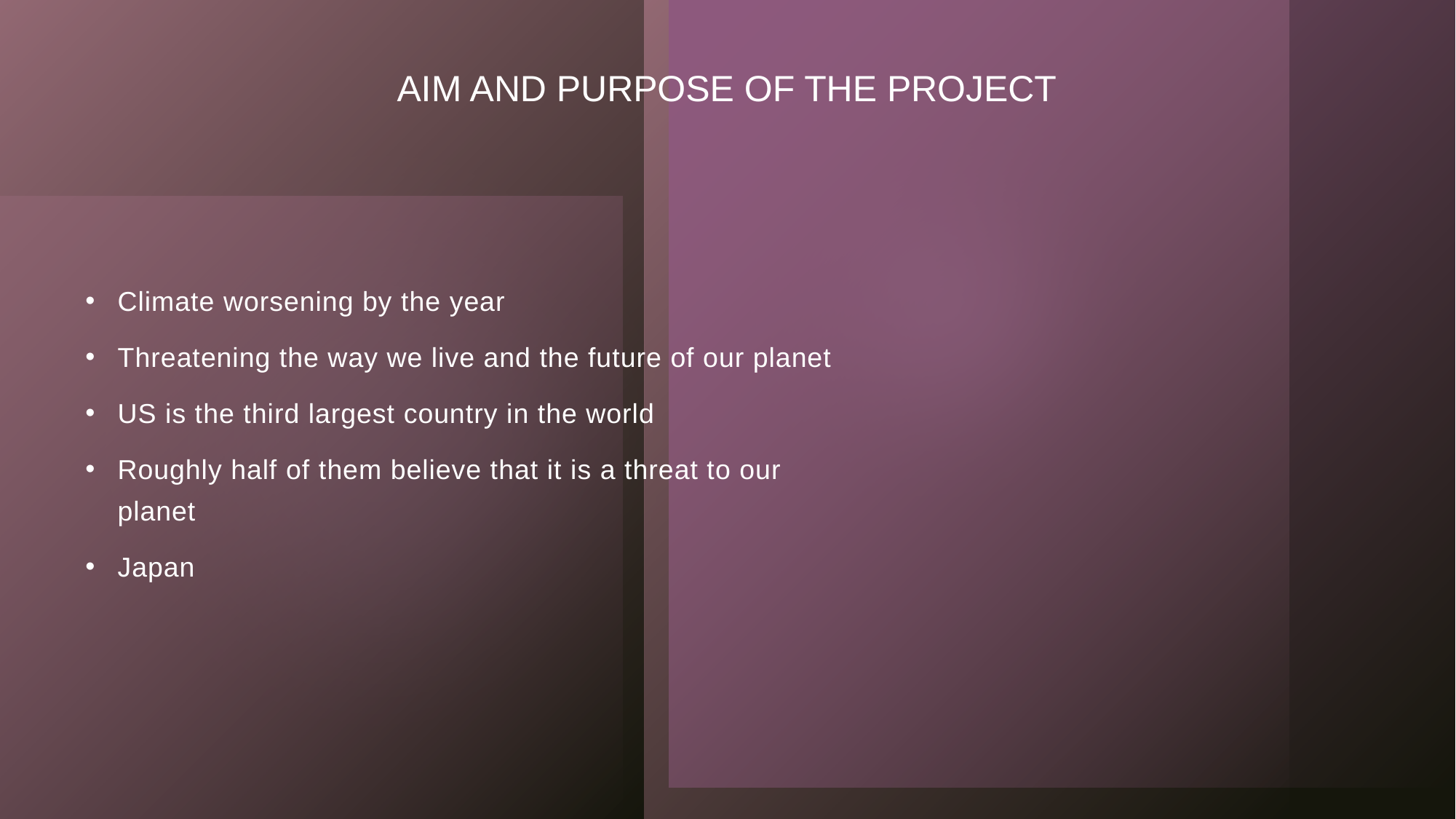

# AIM AND PURPOSE OF THE PROJECT
Climate worsening by the year
Threatening the way we live and the future of our planet
US is the third largest country in the world
Roughly half of them believe that it is a threat to our planet
Japan